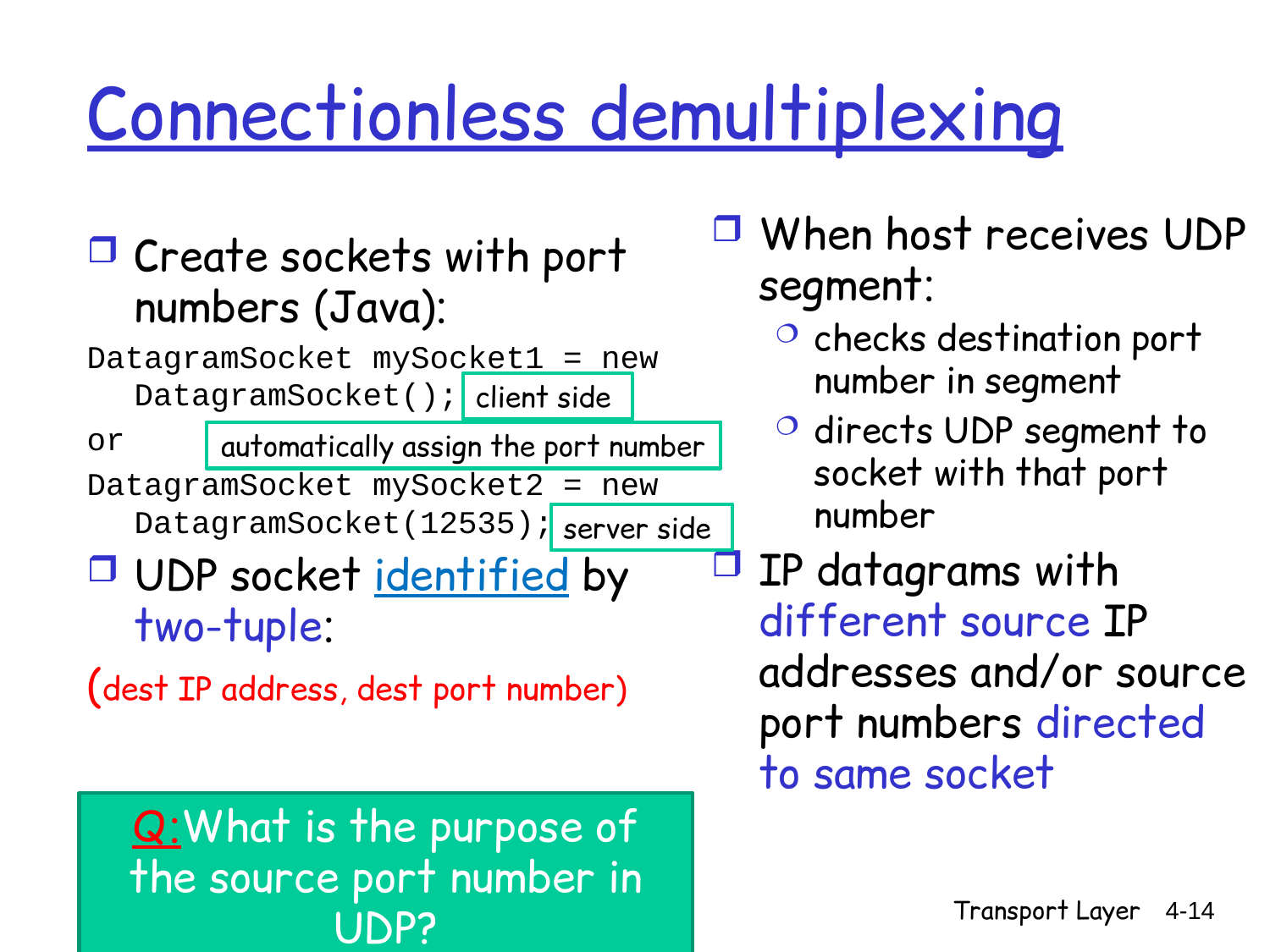

# Connectionless demultiplexing
When host receives UDP segment:
checks destination port number in segment
directs UDP segment to socket with that port number
IP datagrams with different source IP addresses and/or source port numbers directed to same socket
Create sockets with port numbers (Java):
DatagramSocket mySocket1 = new DatagramSocket();
or
DatagramSocket mySocket2 = new DatagramSocket(12535);
UDP socket identified by  two-tuple:
(dest IP address, dest port number)
client side
automatically assign the port number
server side
Q:What is the purpose of the source port number in UDP?
Transport Layer
4-14